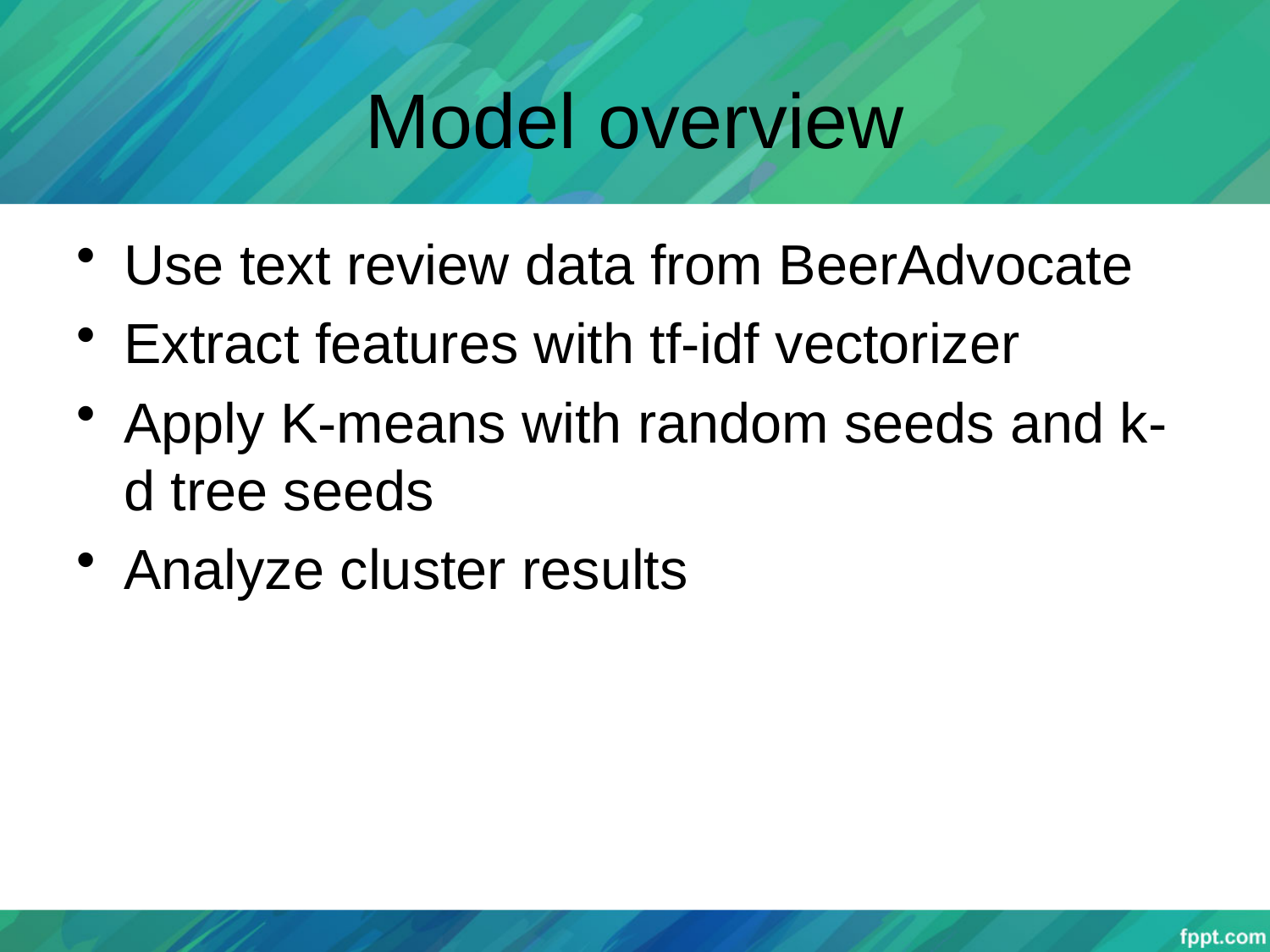

# Model overview
Use text review data from BeerAdvocate
Extract features with tf-idf vectorizer
Apply K-means with random seeds and k-d tree seeds
Analyze cluster results